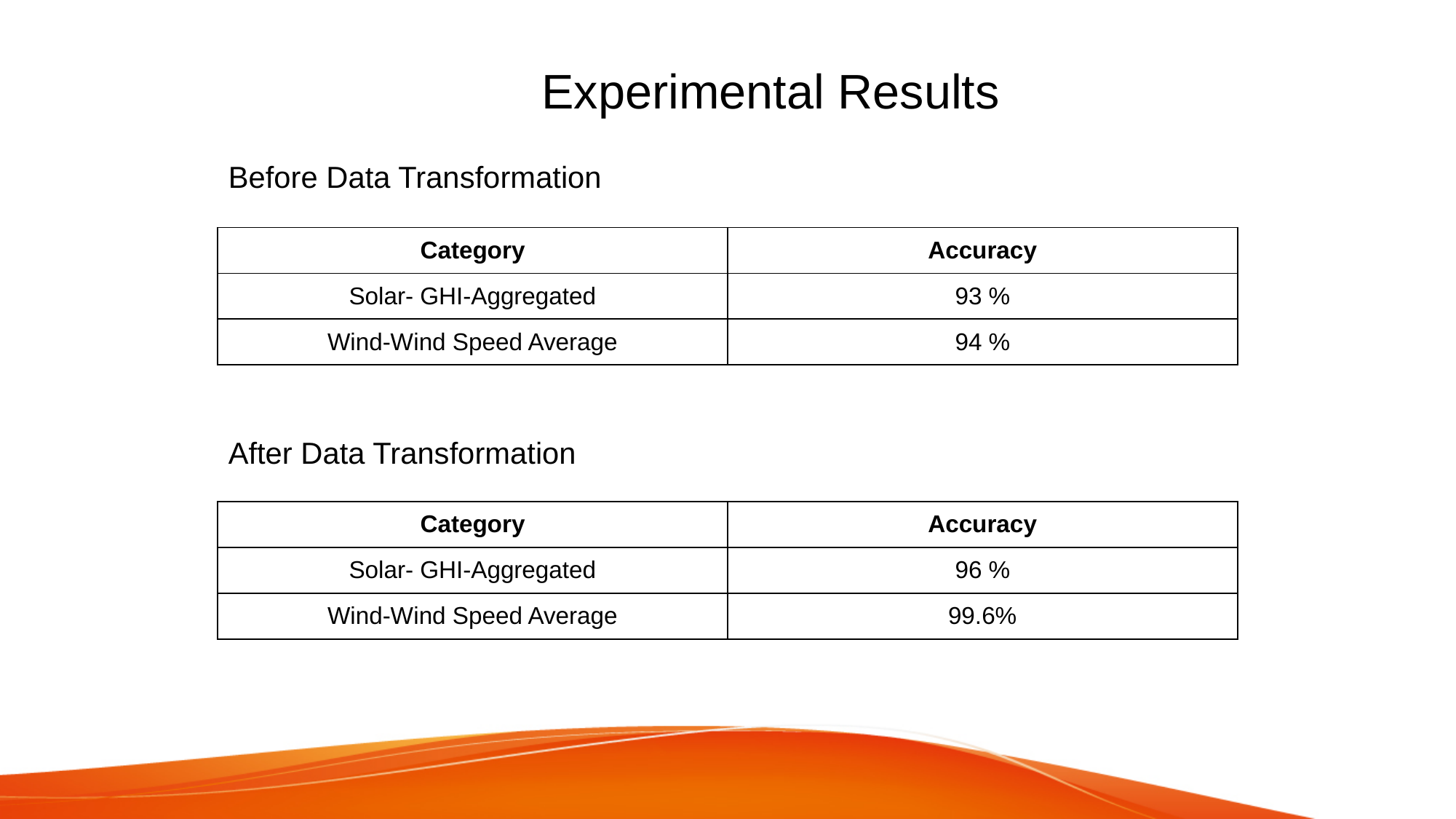

Experimental Results

Before Data Transformation

| Category | Accuracy |
| --- | --- |
| Solar- GHI-Aggregated | 93 % |
| Wind-Wind Speed Average | 94 % |
After Data Transformation
| Category | Accuracy |
| --- | --- |
| Solar- GHI-Aggregated | 96 % |
| Wind-Wind Speed Average | 99.6% |